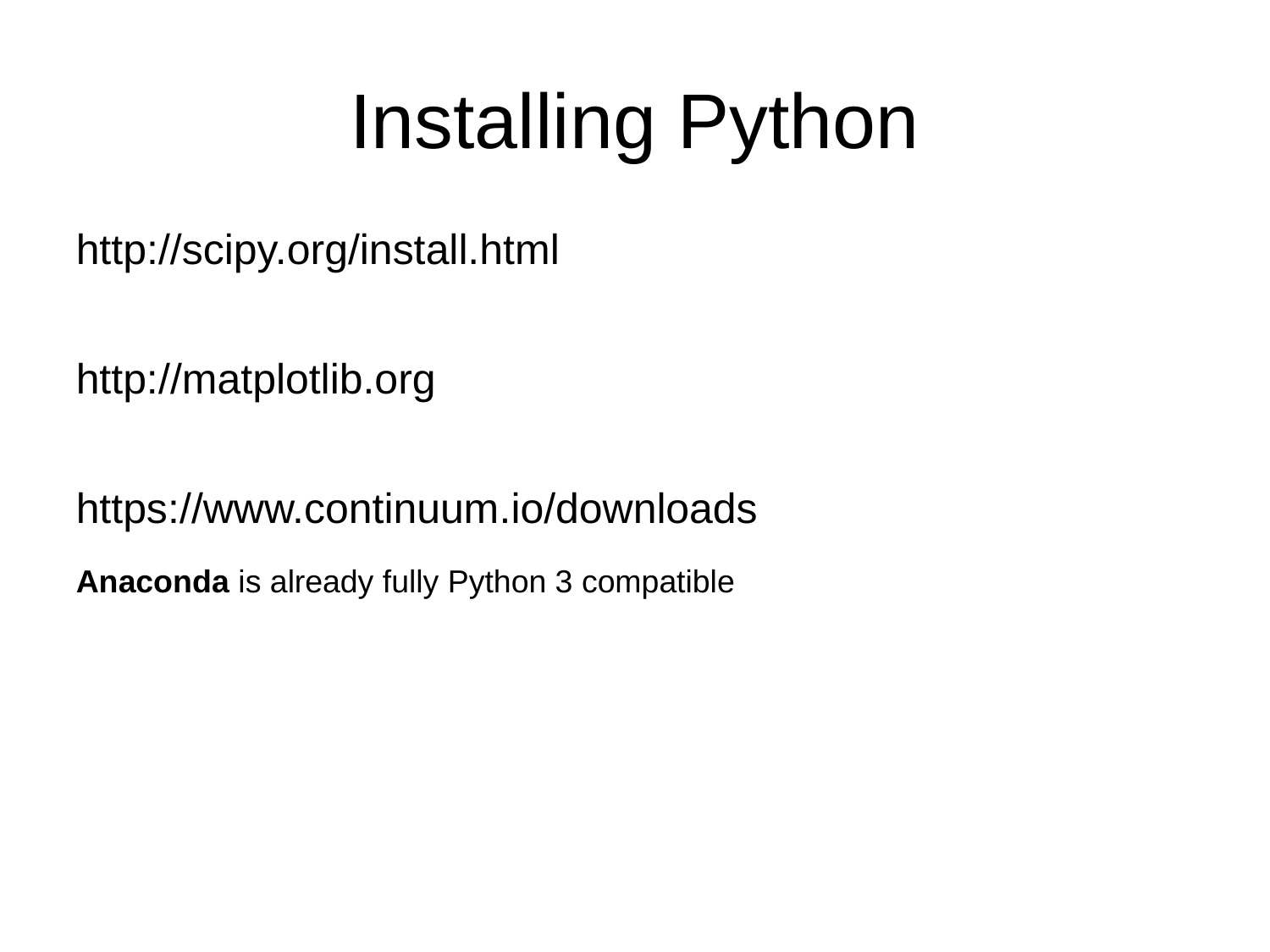

# Installing Python
http://scipy.org/install.html
http://matplotlib.org
https://www.continuum.io/downloads
Anaconda is already fully Python 3 compatible